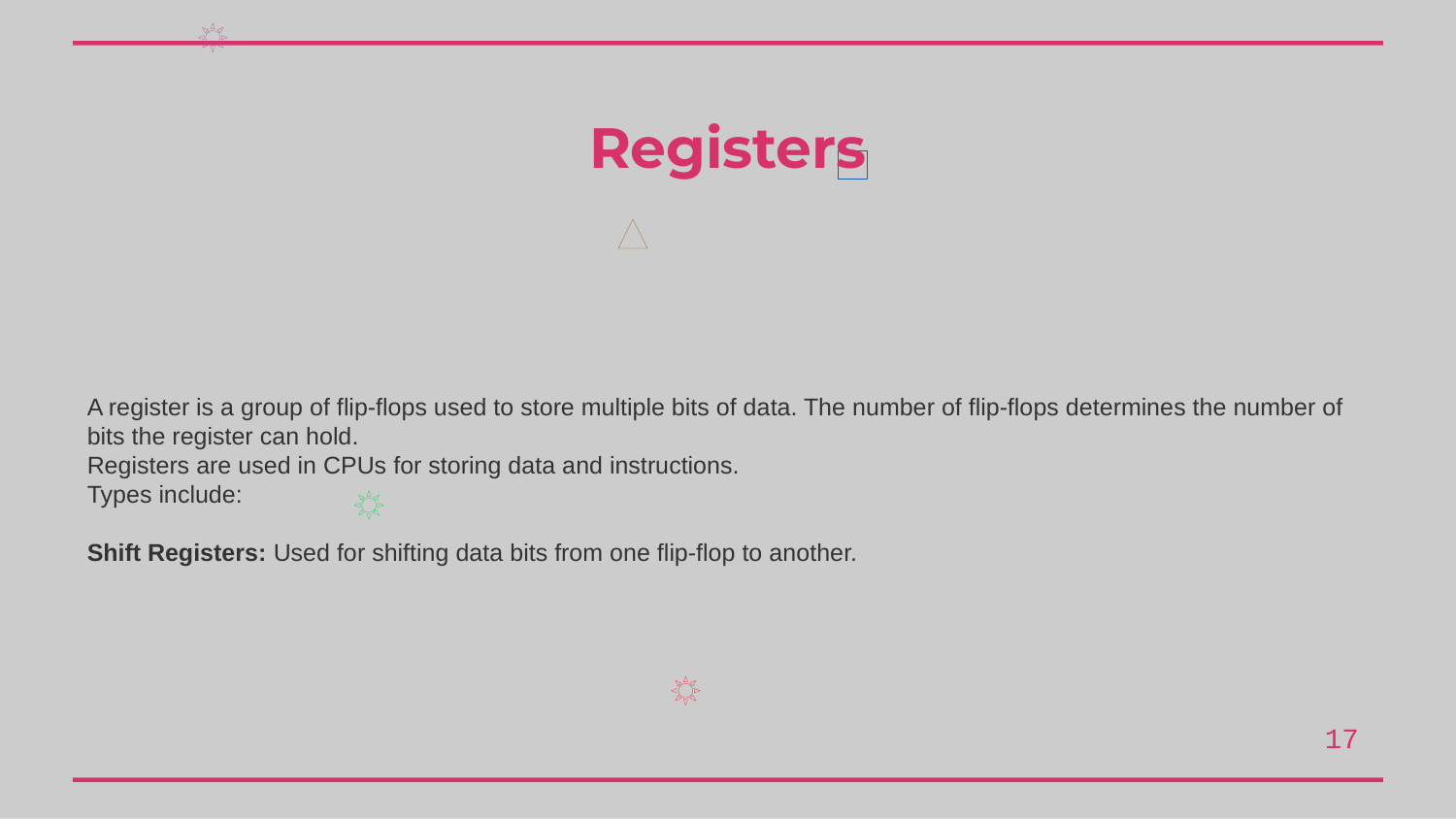

Registers

A register is a group of flip-flops used to store multiple bits of data. The number of flip-flops determines the number of bits the register can hold.
Registers are used in CPUs for storing data and instructions.
Types include:

Shift Registers: Used for shifting data bits from one flip-flop to another.

17